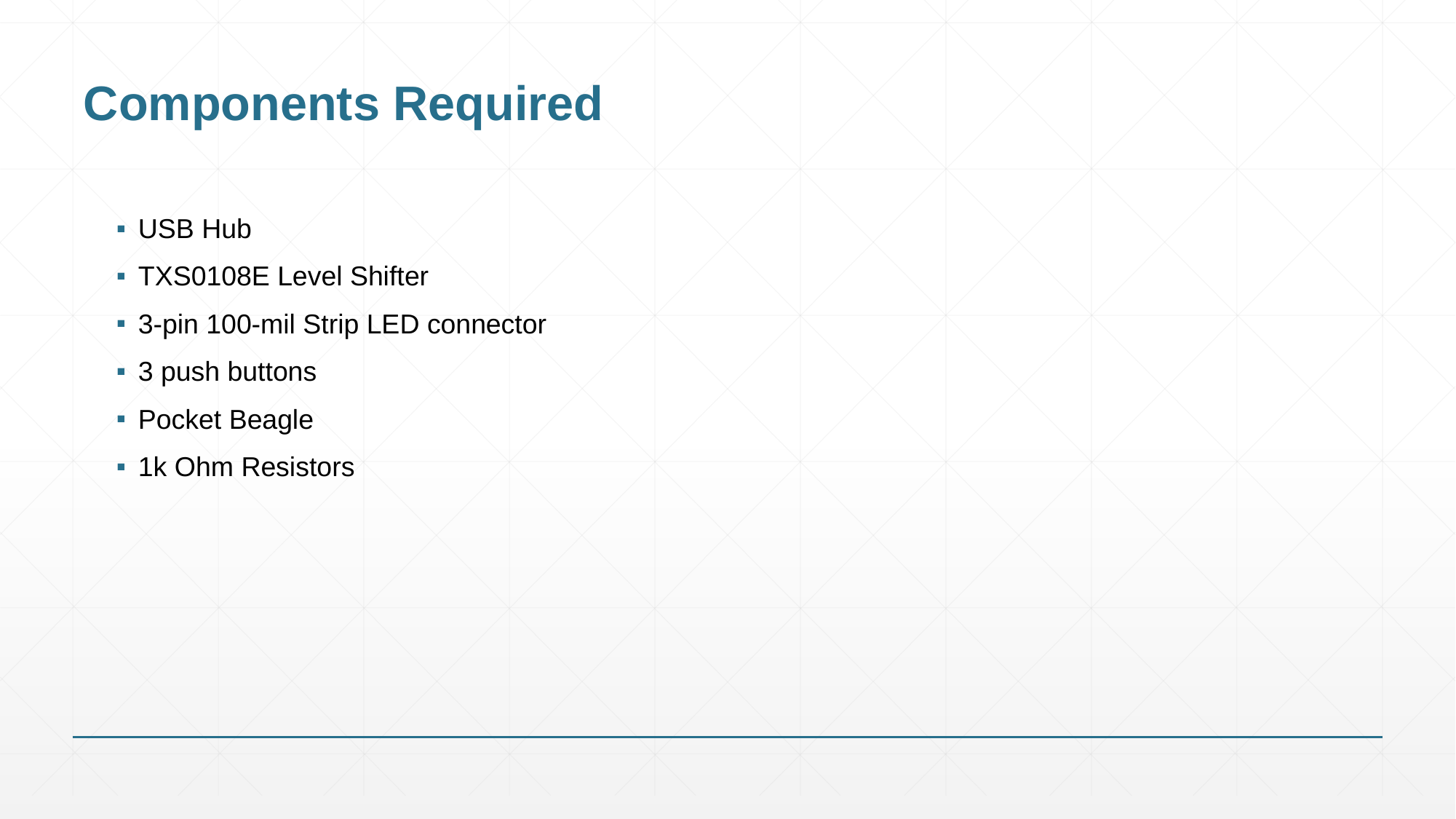

# Components Required

USB Hub
TXS0108E Level Shifter
3-pin 100-mil Strip LED connector
3 push buttons
Pocket Beagle
1k Ohm Resistors